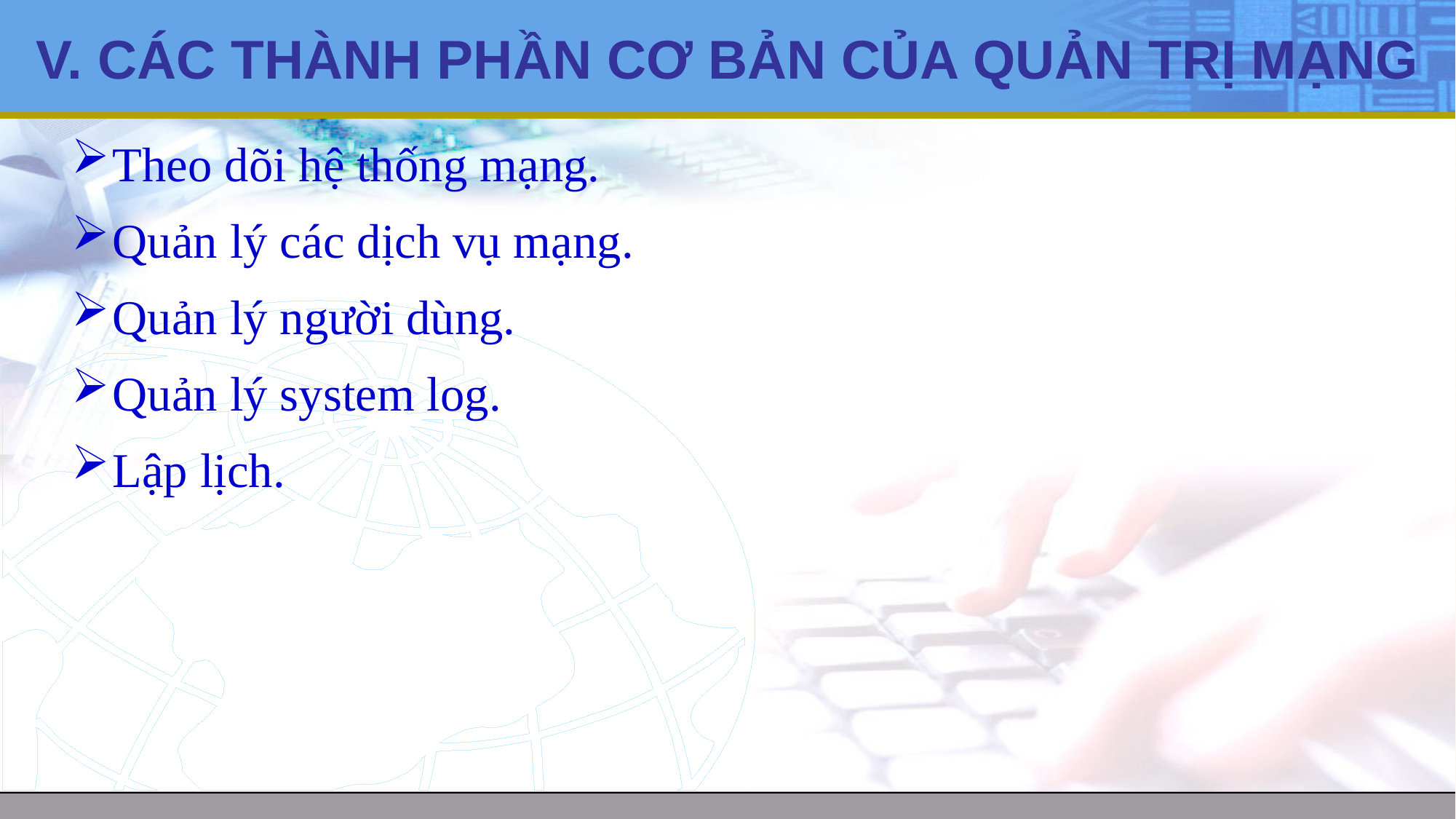

# V. CÁC THÀNH PHẦN CƠ BẢN CỦA QUẢN TRỊ MẠNG
Theo dõi hệ thống mạng.
Quản lý các dịch vụ mạng.
Quản lý người dùng.
Quản lý system log.
Lập lịch.